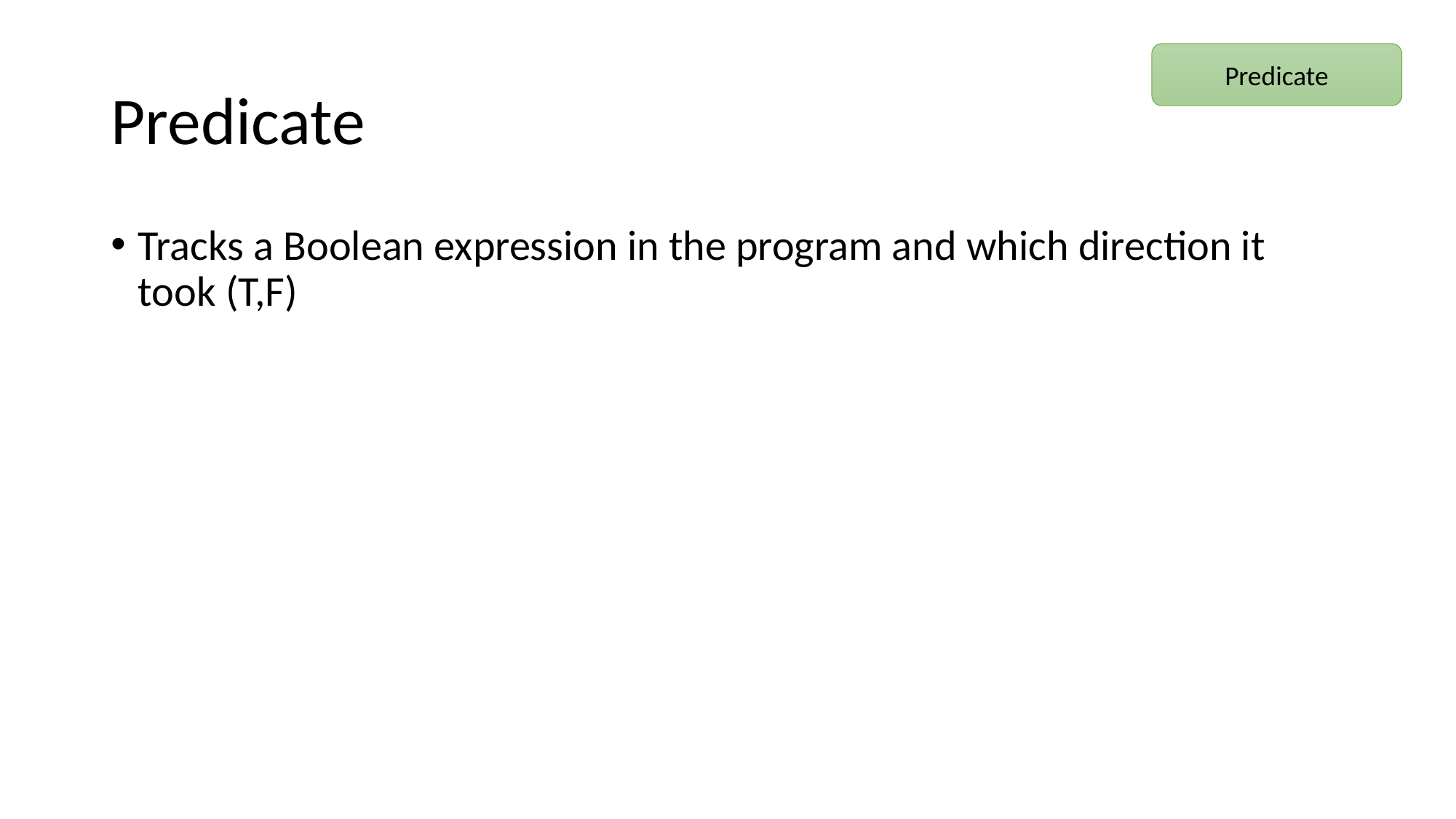

# Predicate
Predicate
Tracks a Boolean expression in the program and which direction it took (T,F)